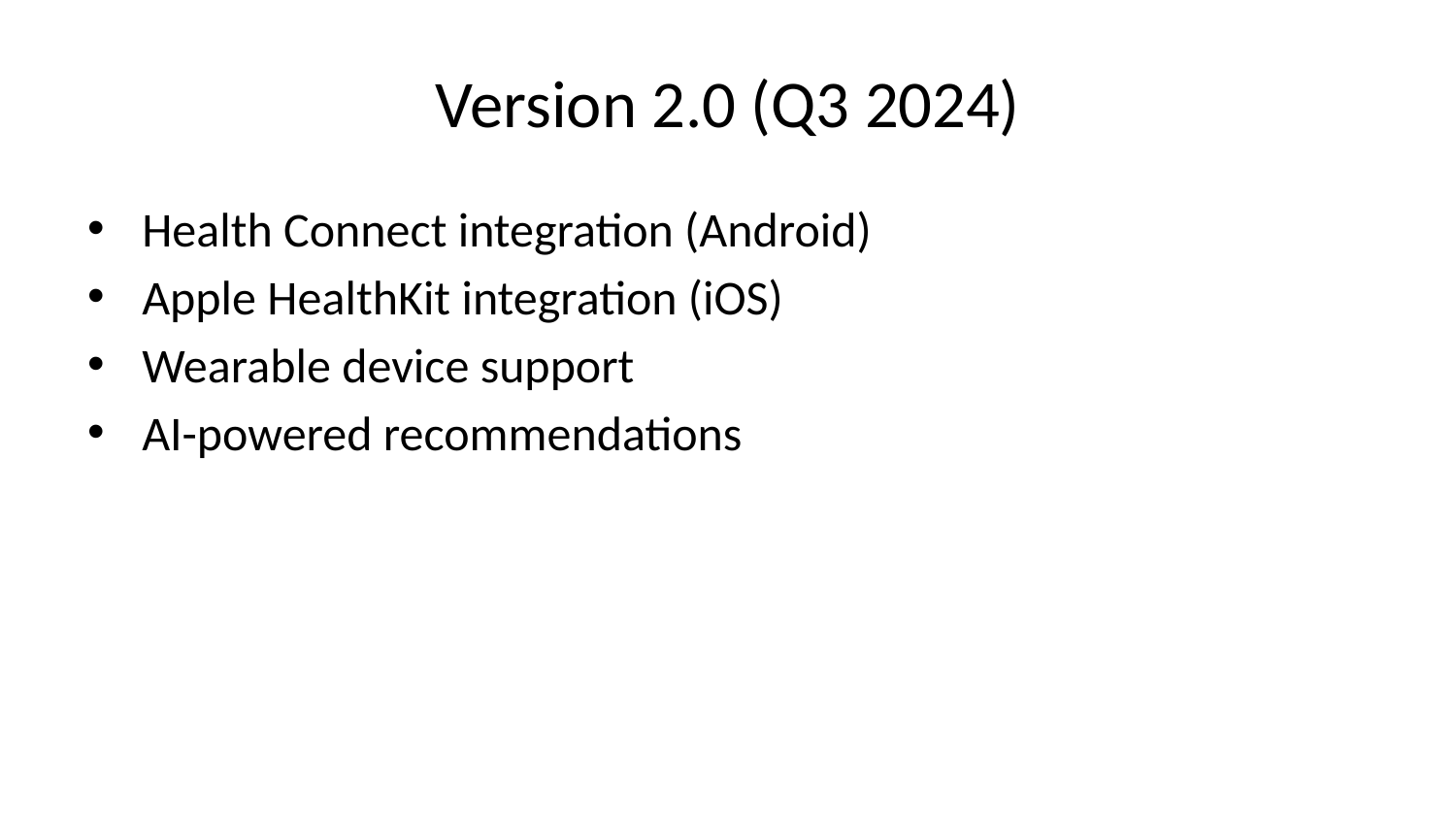

# Version 2.0 (Q3 2024)
Health Connect integration (Android)
Apple HealthKit integration (iOS)
Wearable device support
AI-powered recommendations